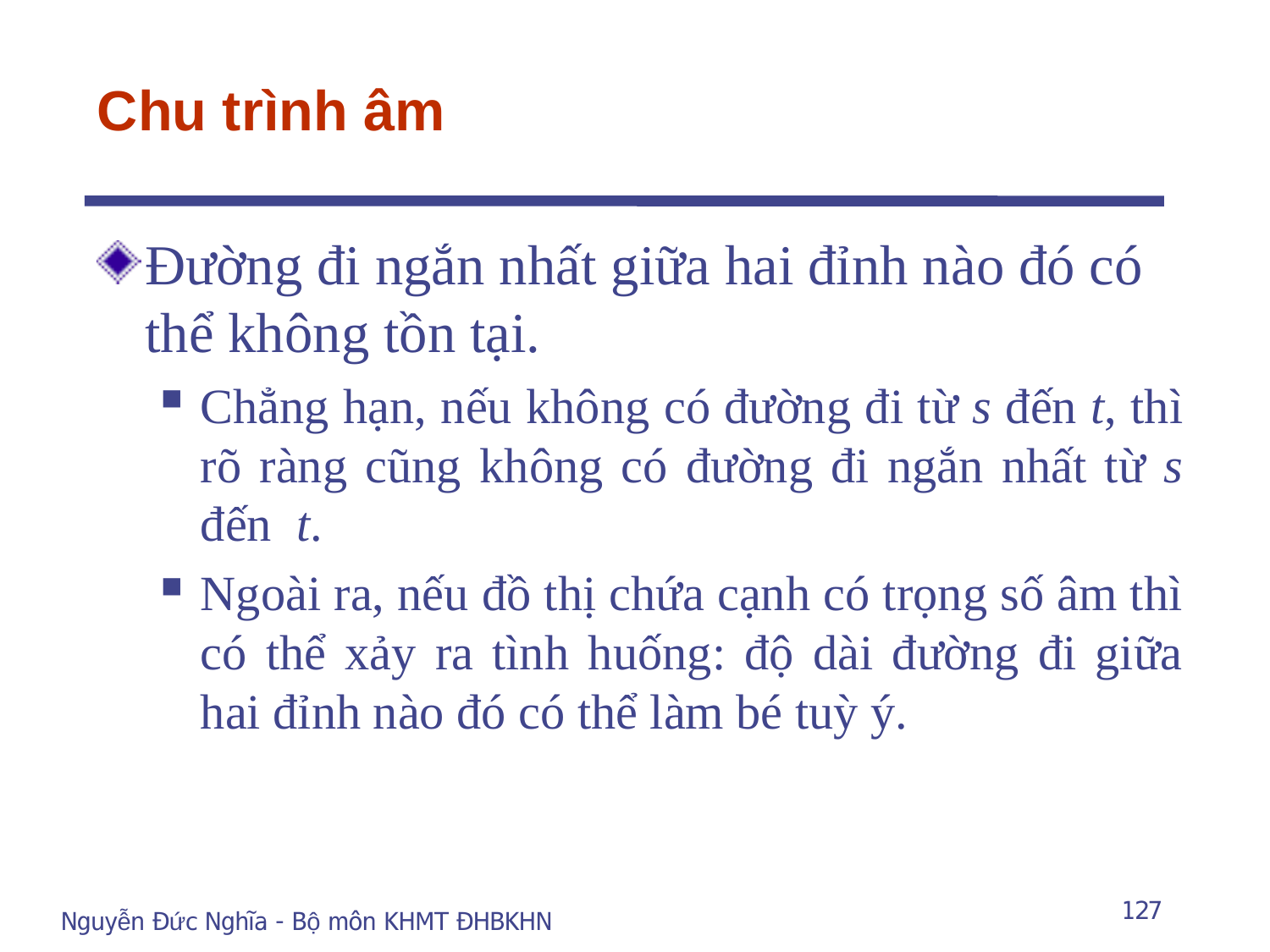

# Chu trình âm
Đường đi ngắn nhất giữa hai đỉnh nào đó có thể không tồn tại.
Chẳng hạn, nếu không có đường đi từ s đến t, thì rõ ràng cũng không có đường đi ngắn nhất từ s đến  t.
Ngoài ra, nếu đồ thị chứa cạnh có trọng số âm thì có thể xảy ra tình huống: độ dài đường đi giữa hai đỉnh nào đó có thể làm bé tuỳ ý.

127
Nguyễn Đức Nghĩa - Bộ môn KHMT ĐHBKHN